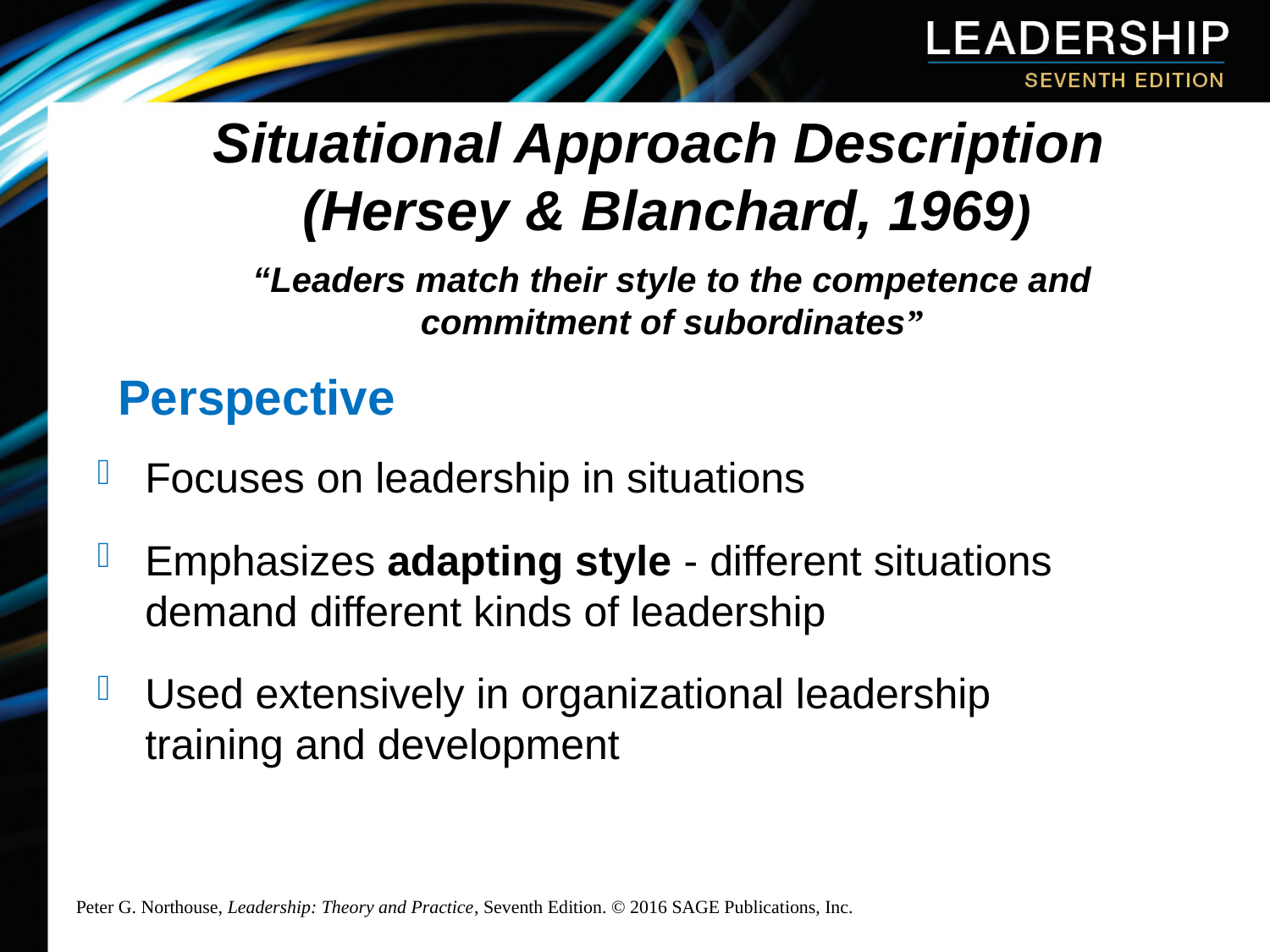

# Situational Approach Description (Hersey & Blanchard, 1969)
“Leaders match their style to the competence and commitment of subordinates”
Perspective
Focuses on leadership in situations
Emphasizes adapting style - different situations demand different kinds of leadership
Used extensively in organizational leadership training and development
Peter G. Northouse, Leadership: Theory and Practice, Seventh Edition. © 2016 SAGE Publications, Inc.